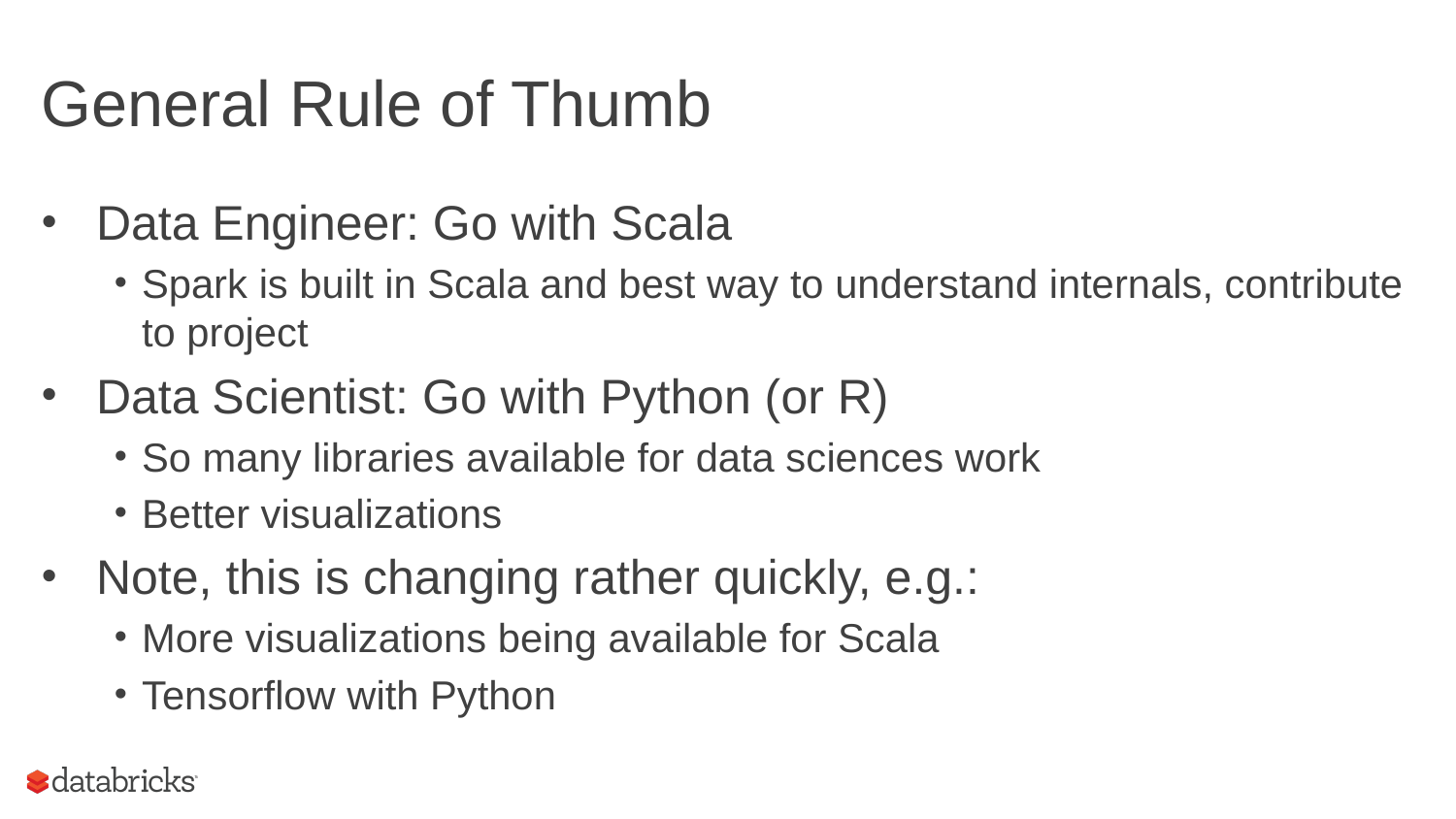

# General Rule of Thumb
Data Engineer: Go with Scala
Spark is built in Scala and best way to understand internals, contribute to project
Data Scientist: Go with Python (or R)
So many libraries available for data sciences work
Better visualizations
Note, this is changing rather quickly, e.g.:
More visualizations being available for Scala
Tensorflow with Python